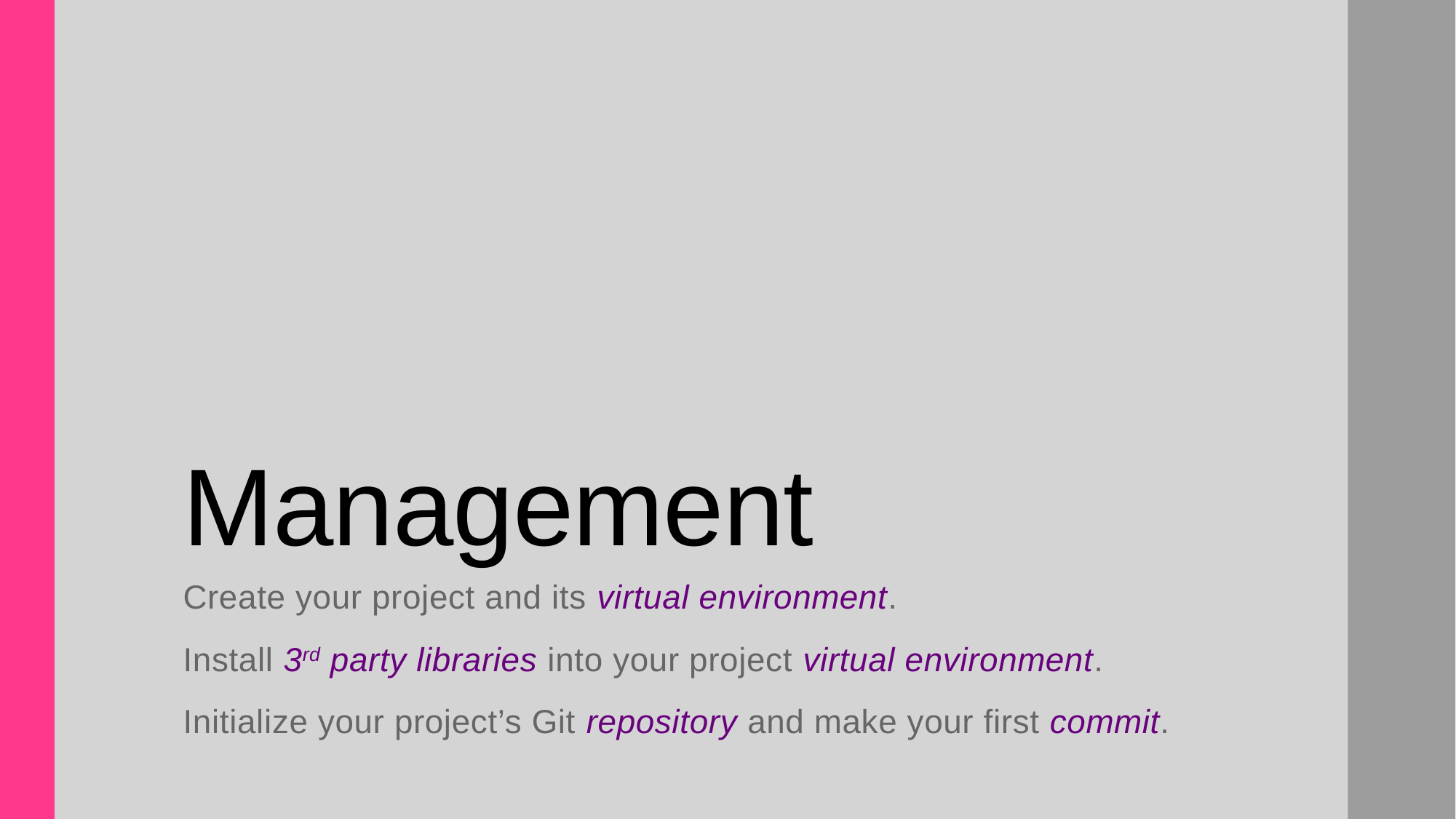

# Management
Create your project and its virtual environment.
Install 3rd party libraries into your project virtual environment.
Initialize your project’s Git repository and make your first commit.